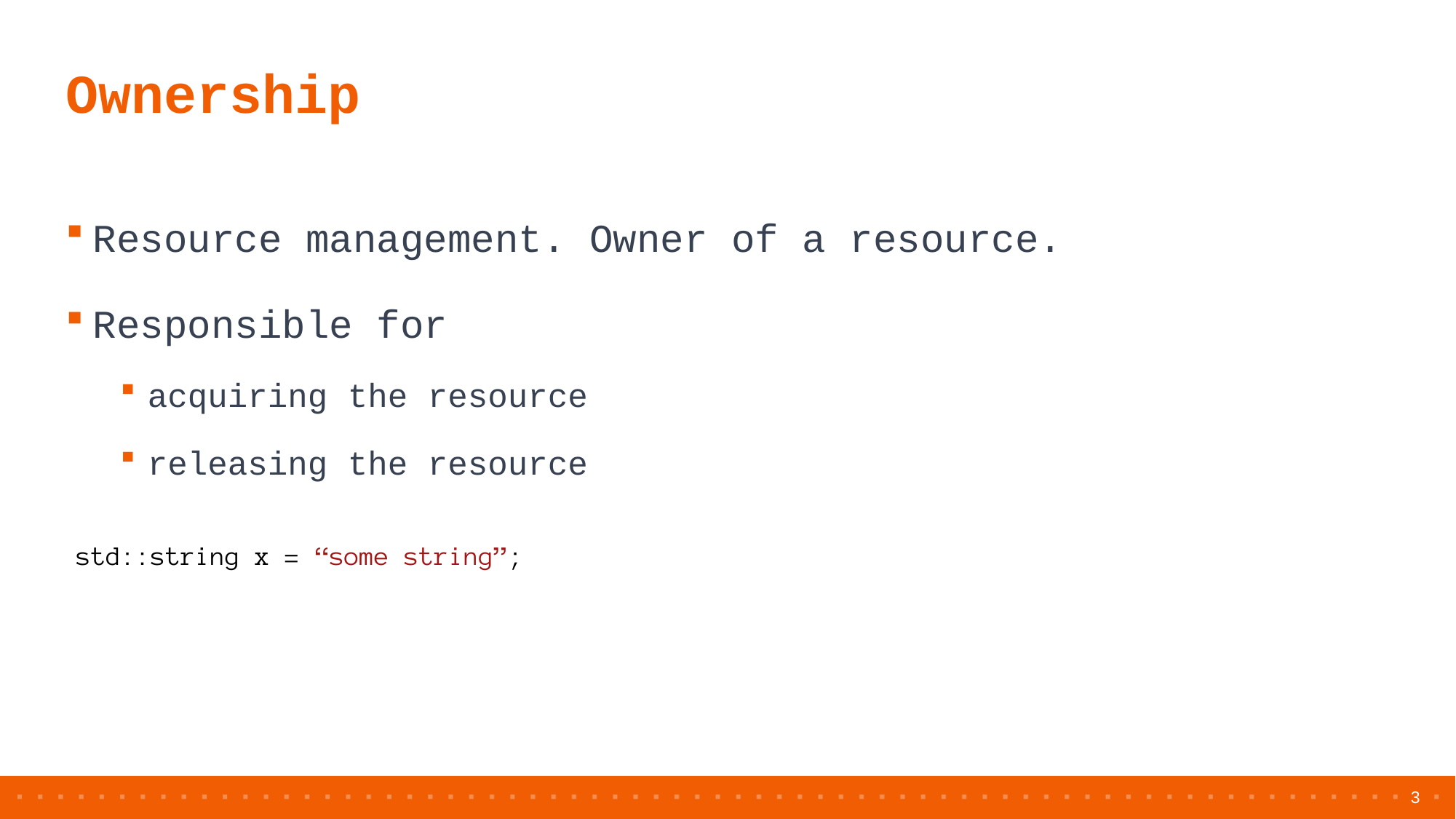

# Ownership
Resource management. Owner of a resource.
Responsible for
acquiring the resource
releasing the resource
std::string x = “some string”;
3